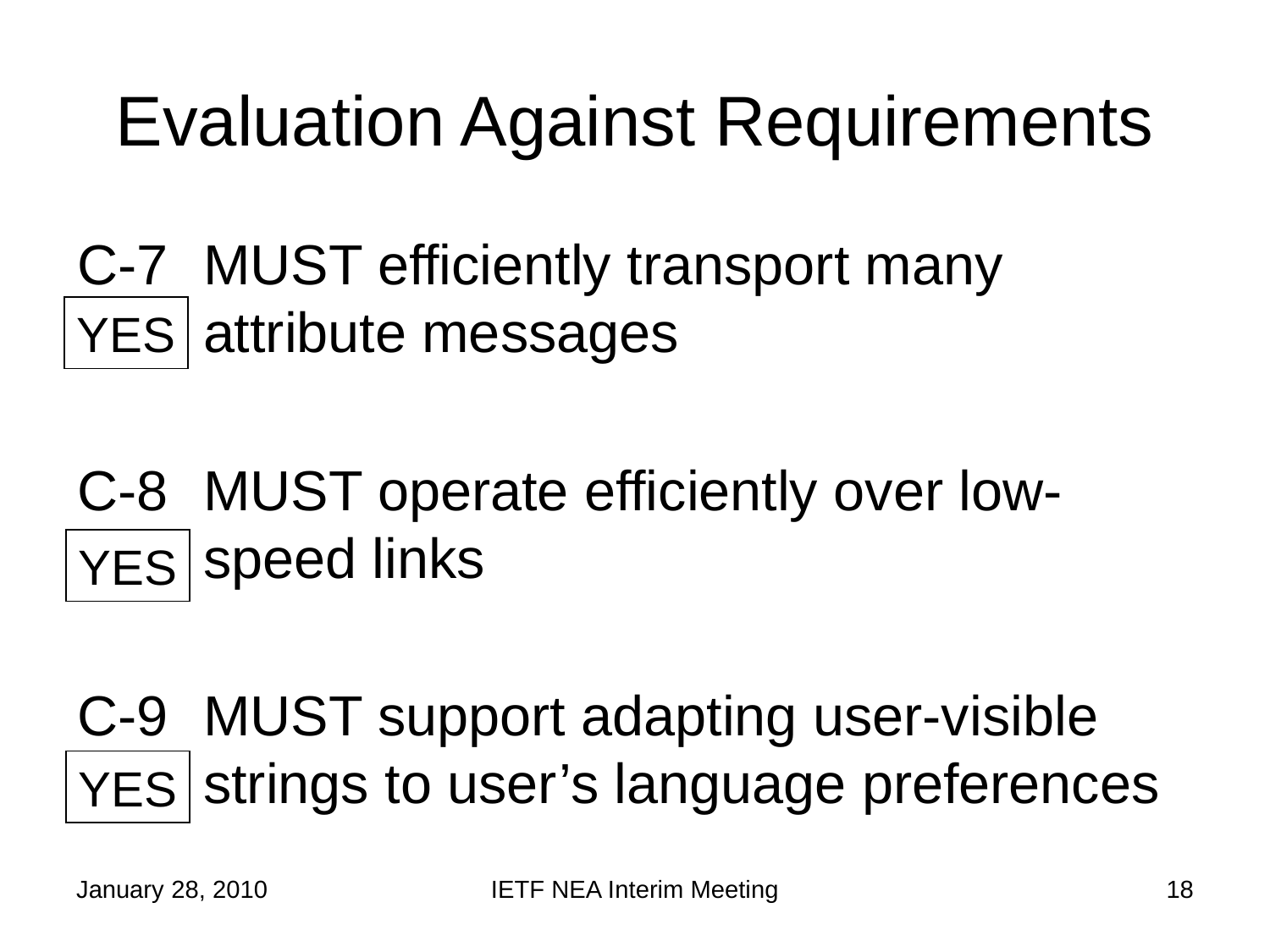

# Evaluation Against Requirements
C-7	MUST efficiently transport many attribute messages

C-8	MUST operate efficiently over low-speed links

C-9	MUST support adapting user-visible strings to user’s language preferences
YES
YES
YES
January 28, 2010
IETF NEA Interim Meeting
18